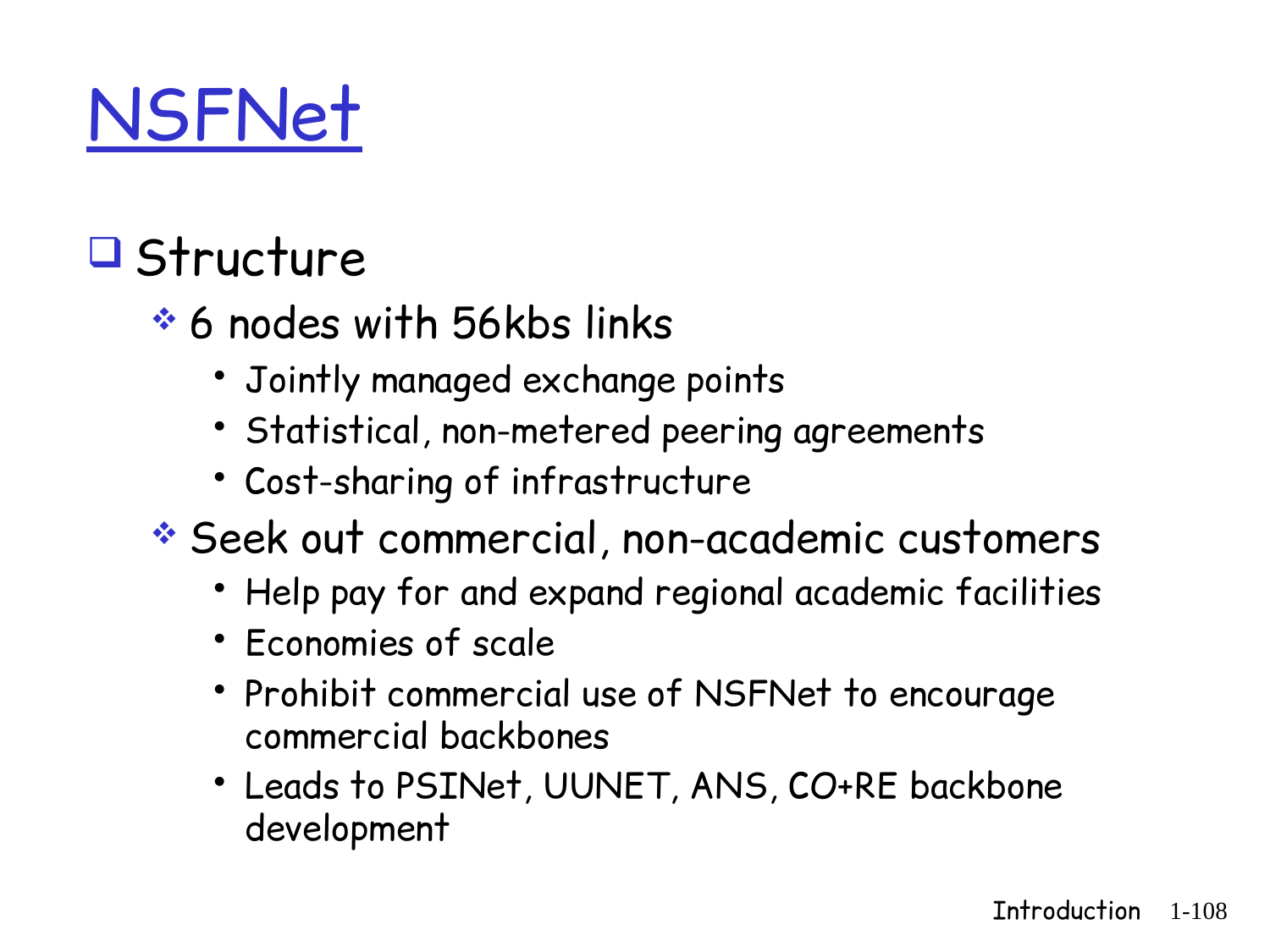

# NSFNet
Structure
6 nodes with 56kbs links
Jointly managed exchange points
Statistical, non-metered peering agreements
Cost-sharing of infrastructure
Seek out commercial, non-academic customers
Help pay for and expand regional academic facilities
Economies of scale
Prohibit commercial use of NSFNet to encourage commercial backbones
Leads to PSINet, UUNET, ANS, CO+RE backbone development
 Introduction
1-108